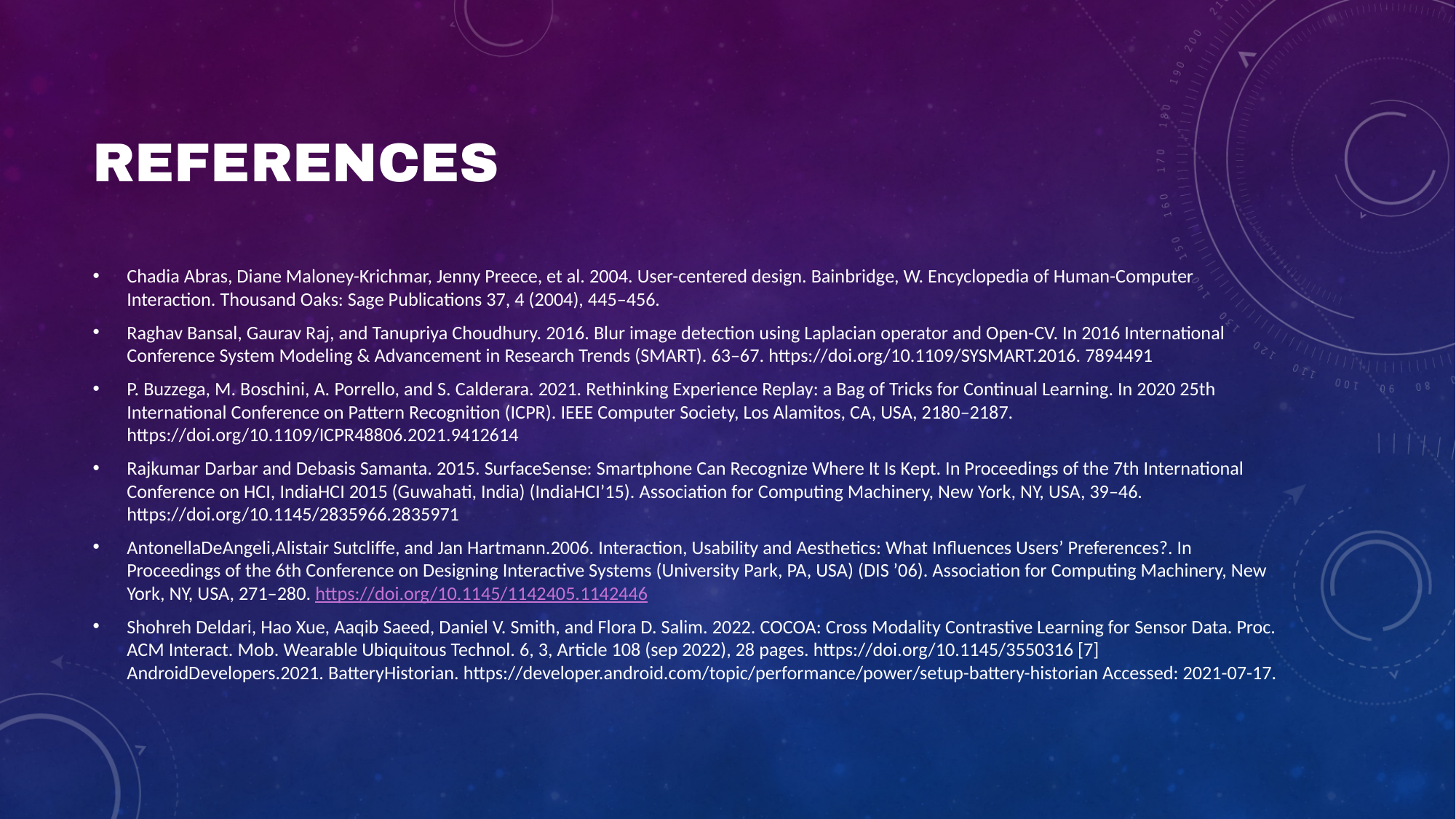

# References
Chadia Abras, Diane Maloney-Krichmar, Jenny Preece, et al. 2004. User-centered design. Bainbridge, W. Encyclopedia of Human-Computer Interaction. Thousand Oaks: Sage Publications 37, 4 (2004), 445–456.
Raghav Bansal, Gaurav Raj, and Tanupriya Choudhury. 2016. Blur image detection using Laplacian operator and Open-CV. In 2016 International Conference System Modeling & Advancement in Research Trends (SMART). 63–67. https://doi.org/10.1109/SYSMART.2016. 7894491
P. Buzzega, M. Boschini, A. Porrello, and S. Calderara. 2021. Rethinking Experience Replay: a Bag of Tricks for Continual Learning. In 2020 25th International Conference on Pattern Recognition (ICPR). IEEE Computer Society, Los Alamitos, CA, USA, 2180–2187. https://doi.org/10.1109/ICPR48806.2021.9412614
Rajkumar Darbar and Debasis Samanta. 2015. SurfaceSense: Smartphone Can Recognize Where It Is Kept. In Proceedings of the 7th International Conference on HCI, IndiaHCI 2015 (Guwahati, India) (IndiaHCI’15). Association for Computing Machinery, New York, NY, USA, 39–46. https://doi.org/10.1145/2835966.2835971
AntonellaDeAngeli,Alistair Sutcliffe, and Jan Hartmann.2006. Interaction, Usability and Aesthetics: What Influences Users’ Preferences?. In Proceedings of the 6th Conference on Designing Interactive Systems (University Park, PA, USA) (DIS ’06). Association for Computing Machinery, New York, NY, USA, 271–280. https://doi.org/10.1145/1142405.1142446
Shohreh Deldari, Hao Xue, Aaqib Saeed, Daniel V. Smith, and Flora D. Salim. 2022. COCOA: Cross Modality Contrastive Learning for Sensor Data. Proc. ACM Interact. Mob. Wearable Ubiquitous Technol. 6, 3, Article 108 (sep 2022), 28 pages. https://doi.org/10.1145/3550316 [7] AndroidDevelopers.2021. BatteryHistorian. https://developer.android.com/topic/performance/power/setup-battery-historian Accessed: 2021-07-17.